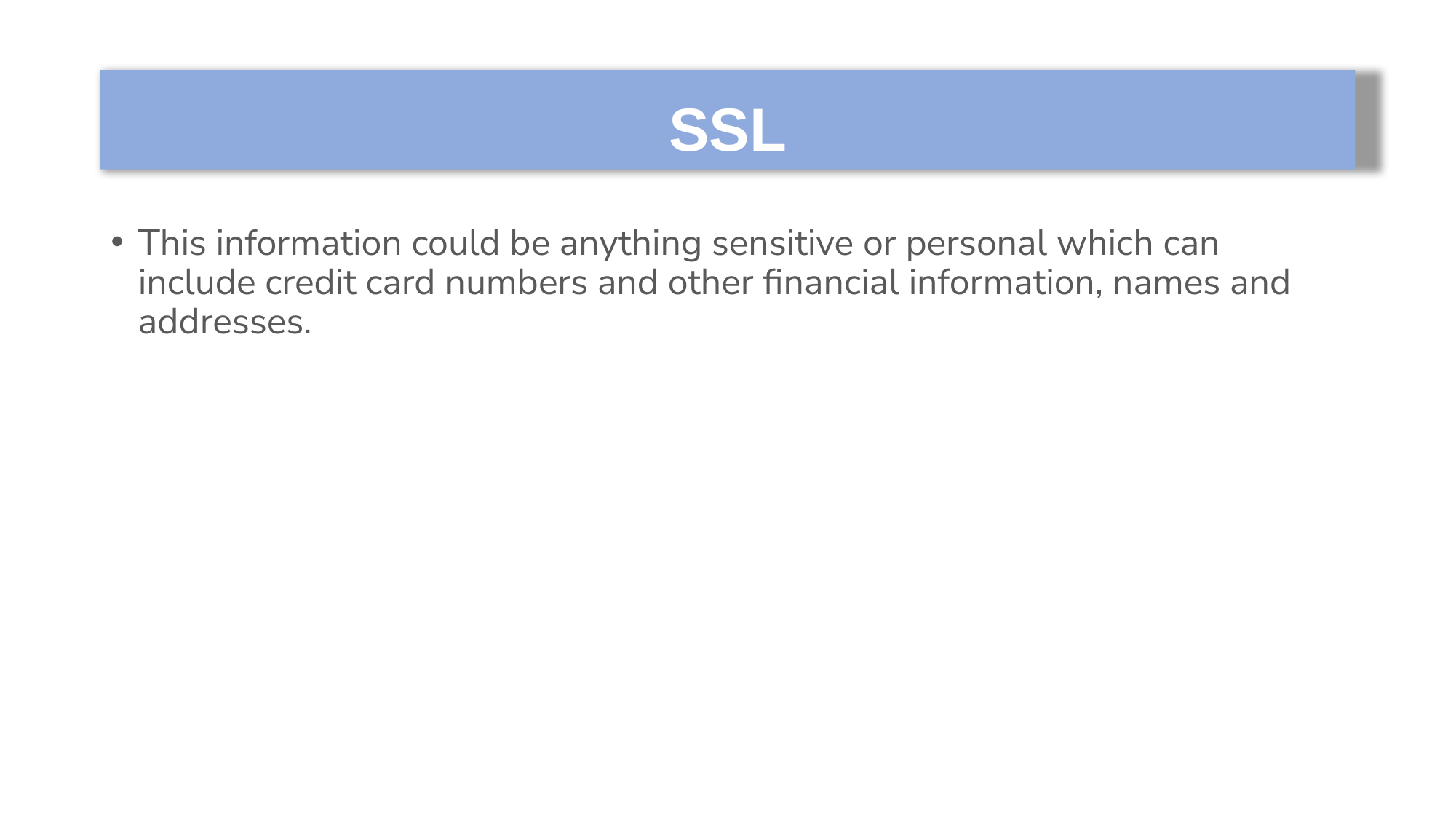

# SSL
This information could be anything sensitive or personal which can include credit card numbers and other financial information, names and addresses.